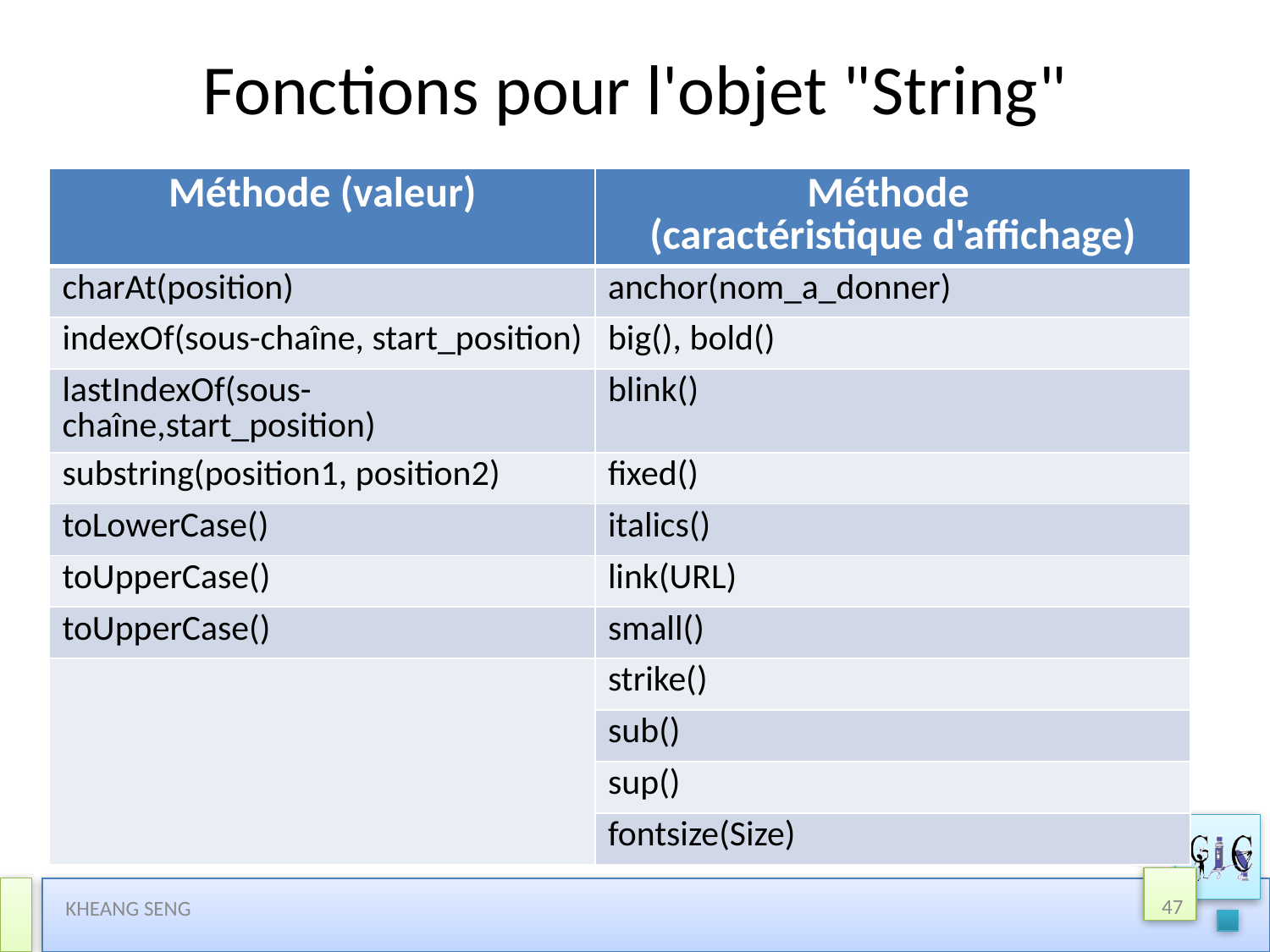

# Fonctions pour l'objet "String"

| Méthode (valeur) | Méthode (caractéristique d'affichage) |
| --- | --- |
| charAt(position) | anchor(nom\_a\_donner) |
| indexOf(sous-chaîne, start\_position) | big(), bold() |
| lastIndexOf(sous-chaîne,start\_position) | blink() |
| substring(position1, position2) | fixed() |
| toLowerCase() | italics() |
| toUpperCase() | link(URL) |
| toUpperCase() | small() |
|  | strike() |
|  | sub() |
|  | sup() |
|  | fontsize(Size) |
47
KHEANG SENG